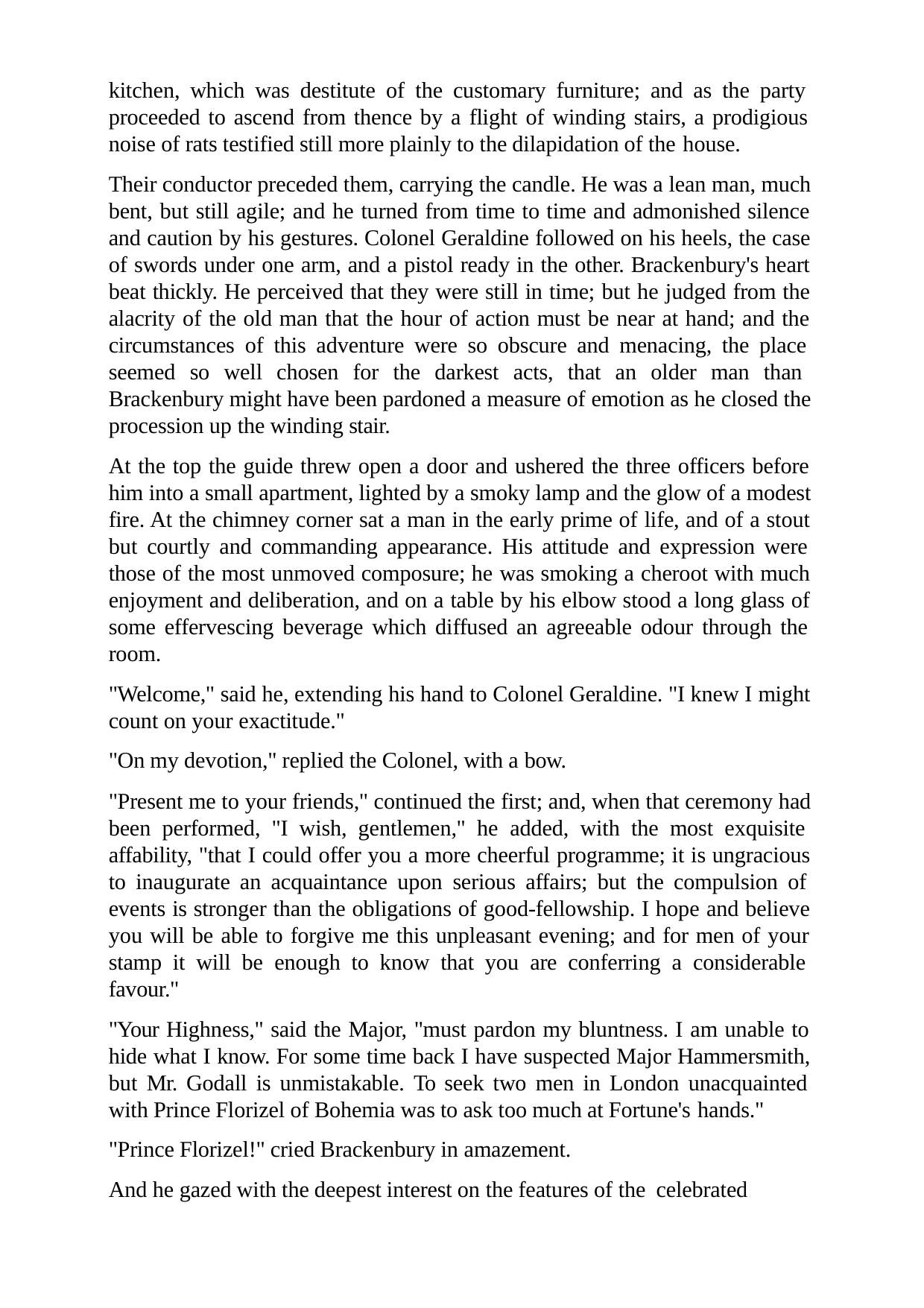

kitchen, which was destitute of the customary furniture; and as the party  proceeded to ascend from thence by a flight of winding stairs, a prodigious  noise of rats testified still more plainly to the dilapidation of the house.
Their conductor preceded them, carrying the candle. He was a lean man, much  bent, but still agile; and he turned from time to time and admonished silence  and caution by his gestures. Colonel Geraldine followed on his heels, the case  of swords under one arm, and a pistol ready in the other. Brackenbury's heart  beat thickly. He perceived that they were still in time; but he judged from the  alacrity of the old man that the hour of action must be near at hand; and the  circumstances of this adventure were so obscure and menacing, the place  seemed so well chosen for the darkest acts, that an older man than  Brackenbury might have been pardoned a measure of emotion as he closed the  procession up the winding stair.
At the top the guide threw open a door and ushered the three officers before  him into a small apartment, lighted by a smoky lamp and the glow of a modest  fire. At the chimney corner sat a man in the early prime of life, and of a stout  but courtly and commanding appearance. His attitude and expression were  those of the most unmoved composure; he was smoking a cheroot with much  enjoyment and deliberation, and on a table by his elbow stood a long glass of  some effervescing beverage which diffused an agreeable odour through the  room.
"Welcome," said he, extending his hand to Colonel Geraldine. "I knew I might  count on your exactitude."
"On my devotion," replied the Colonel, with a bow.
"Present me to your friends," continued the first; and, when that ceremony had  been performed, "I wish, gentlemen," he added, with the most exquisite  affability, "that I could offer you a more cheerful programme; it is ungracious  to inaugurate an acquaintance upon serious affairs; but the compulsion of  events is stronger than the obligations of good-fellowship. I hope and believe  you will be able to forgive me this unpleasant evening; and for men of your  stamp it will be enough to know that you are conferring a considerable  favour."
"Your Highness," said the Major, "must pardon my bluntness. I am unable to  hide what I know. For some time back I have suspected Major Hammersmith,  but Mr. Godall is unmistakable. To seek two men in London unacquainted  with Prince Florizel of Bohemia was to ask too much at Fortune's hands."
"Prince Florizel!" cried Brackenbury in amazement.
And he gazed with the deepest interest on the features of the celebrated